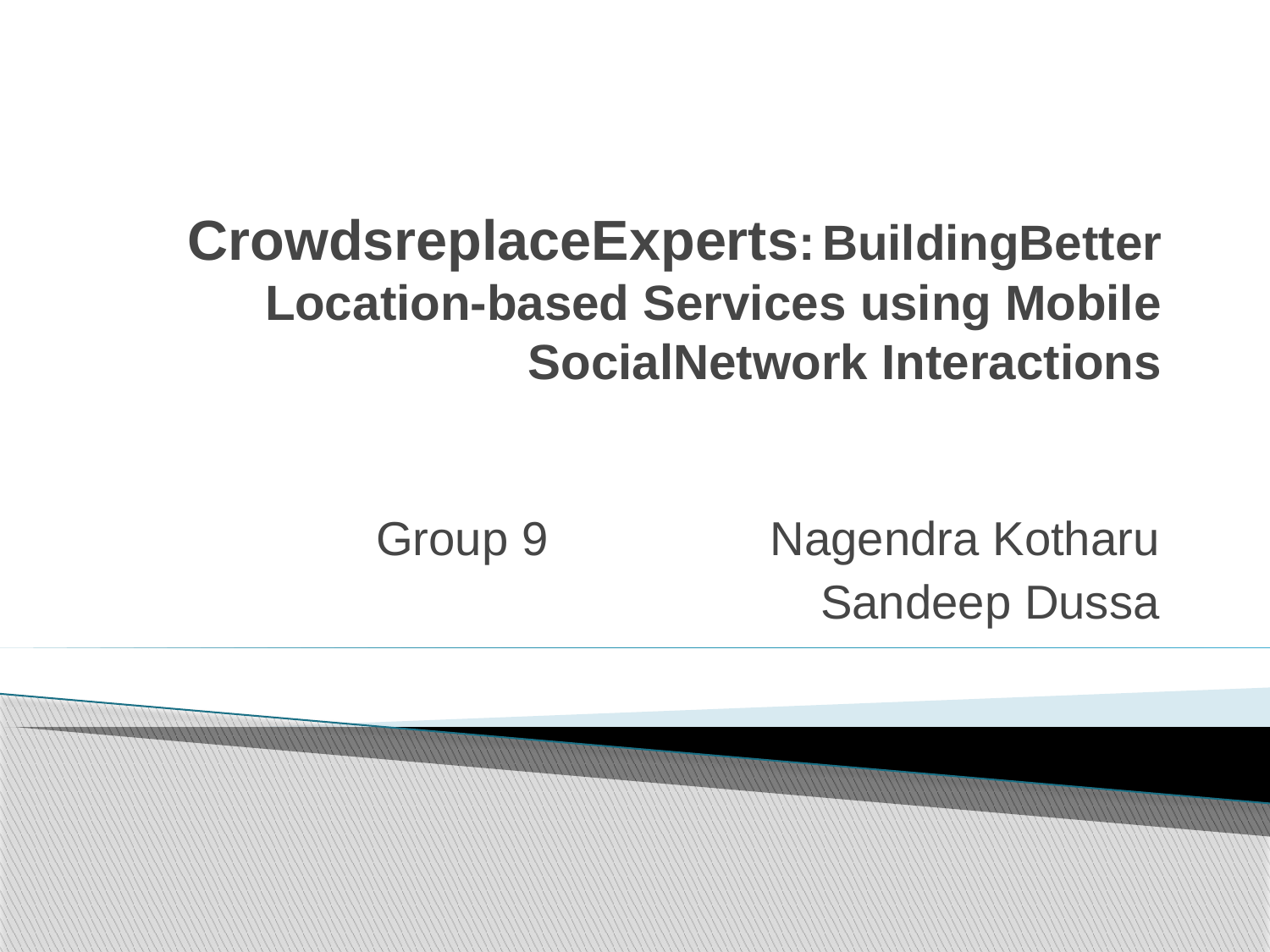

# CrowdsreplaceExperts:	BuildingBetter Location-based Services using Mobile SocialNetwork Interactions
Group 9		 Nagendra Kotharu
Sandeep Dussa